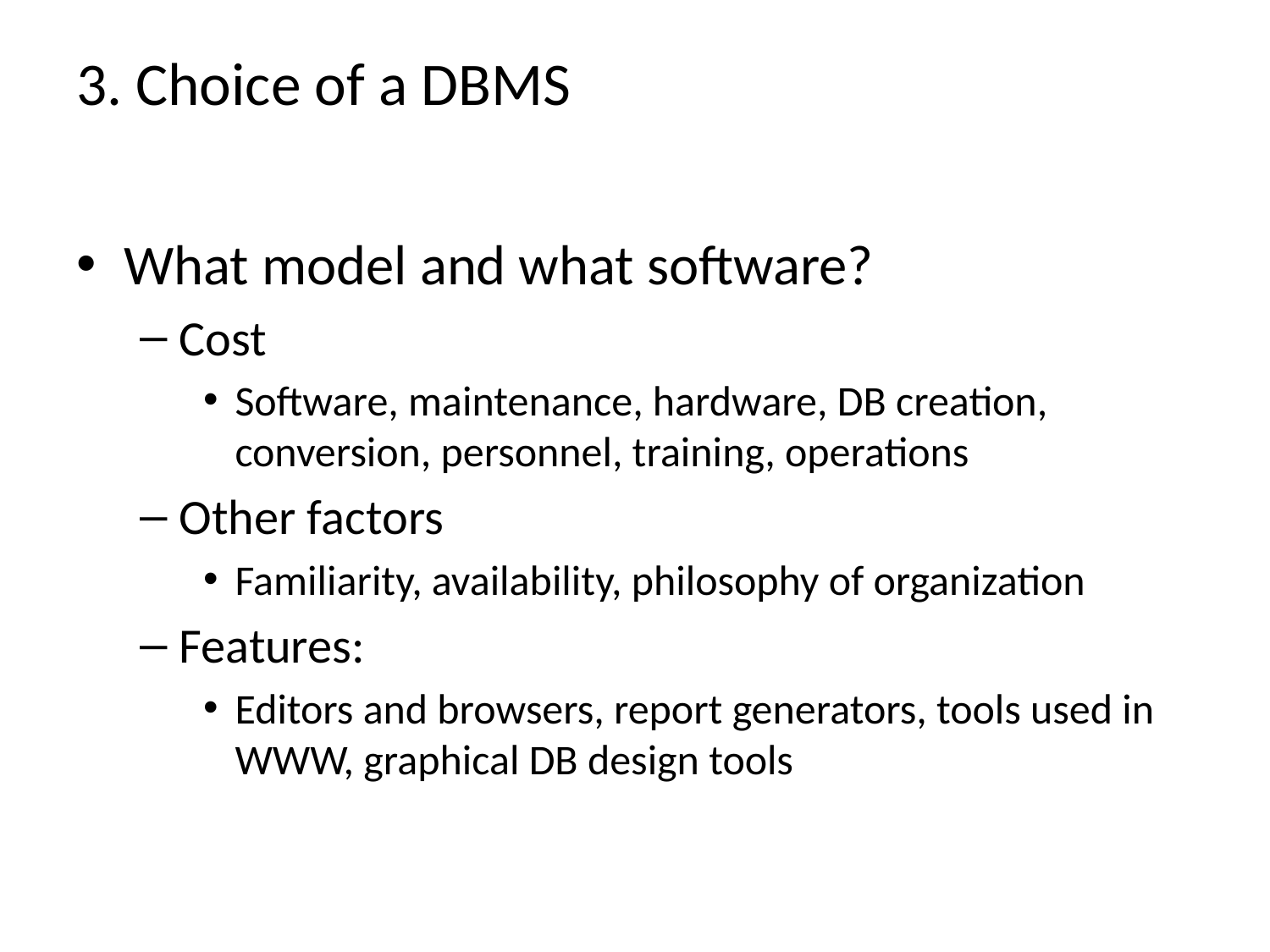

# 3. Choice of a DBMS
What model and what software?
Cost
Software, maintenance, hardware, DB creation, conversion, personnel, training, operations
Other factors
Familiarity, availability, philosophy of organization
Features:
Editors and browsers, report generators, tools used in WWW, graphical DB design tools